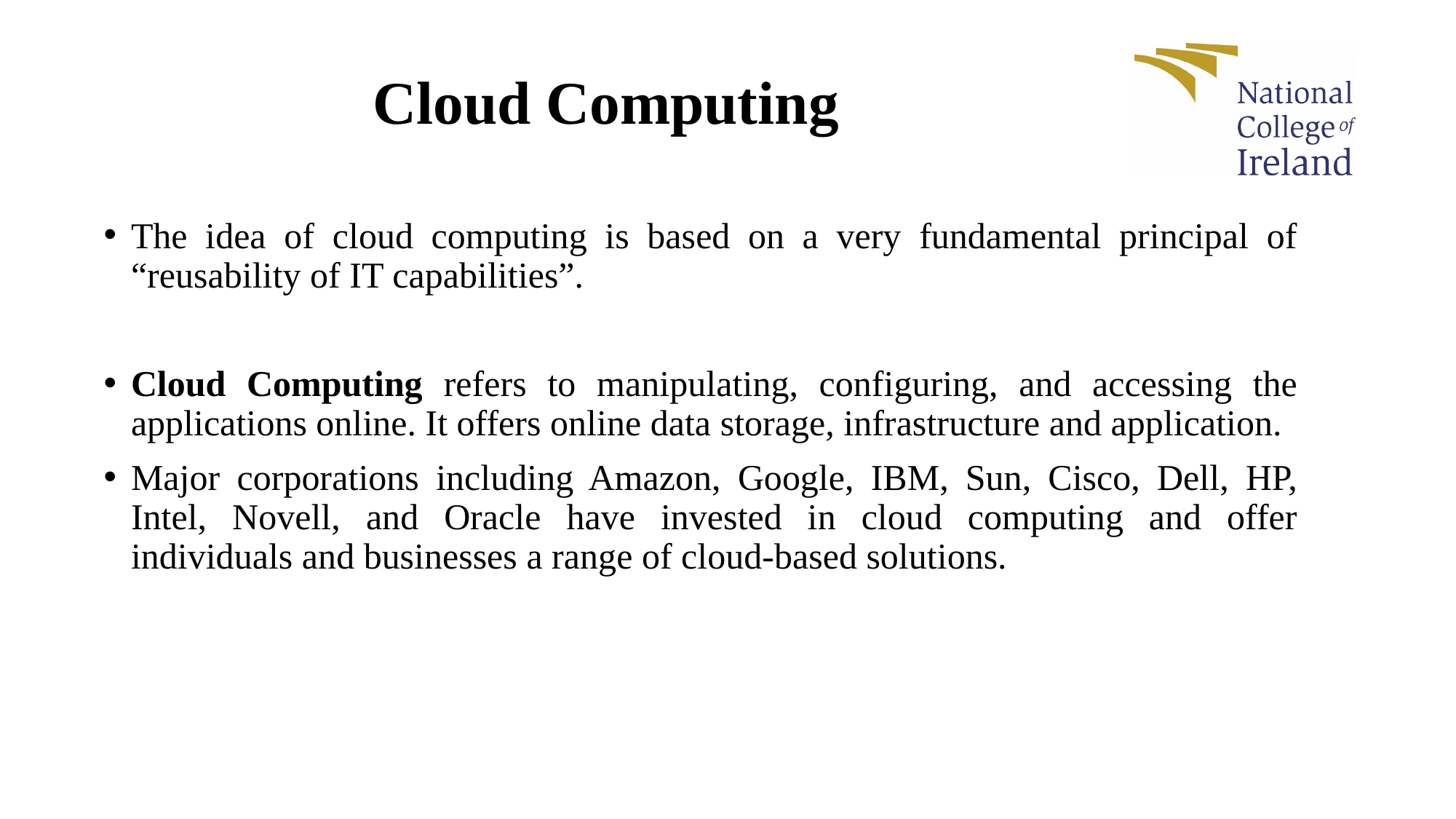

# Cloud Computing

The idea of cloud computing is based on a very fundamental principal of “reusability of IT capabilities”.

Cloud Computing refers to manipulating, configuring, and accessing the applications online. It offers online data storage, infrastructure and application.
Major corporations including Amazon, Google, IBM, Sun, Cisco, Dell, HP, Intel, Novell, and Oracle have invested in cloud computing and offer individuals and businesses a range of cloud-based solutions.
23-01-2023
6